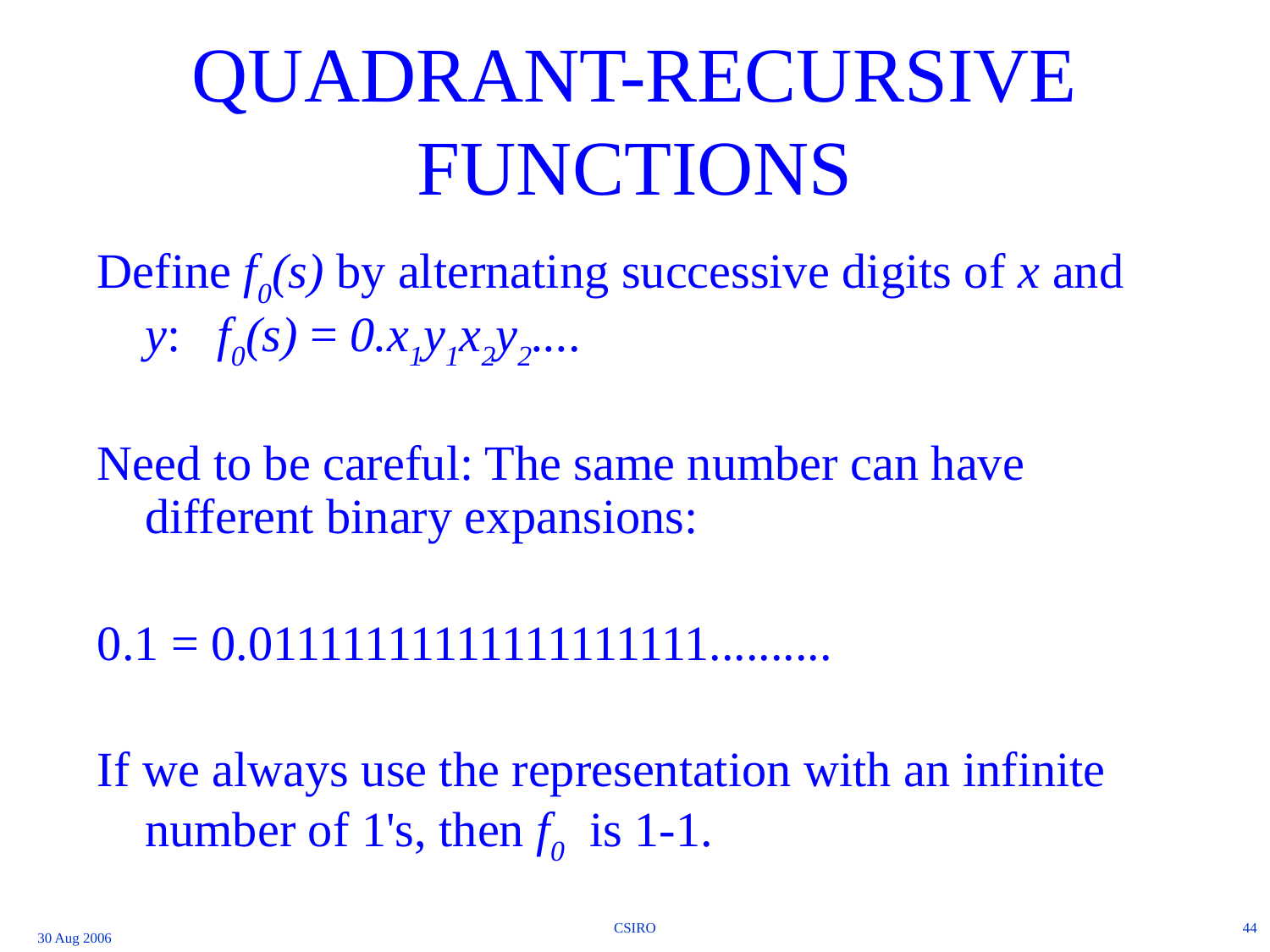

# QUADRANT-RECURSIVE FUNCTIONS
Define f0(s) by alternating successive digits of x and y:   f0(s) = 0.x1y1x2y2....

Need to be careful: The same number can have different binary expansions:

0.1 = 0.01111111111111111111..........

If we always use the representation with an infinite number of 1's, then f0  is 1-1.

CSIRO
44
30 Aug 2006